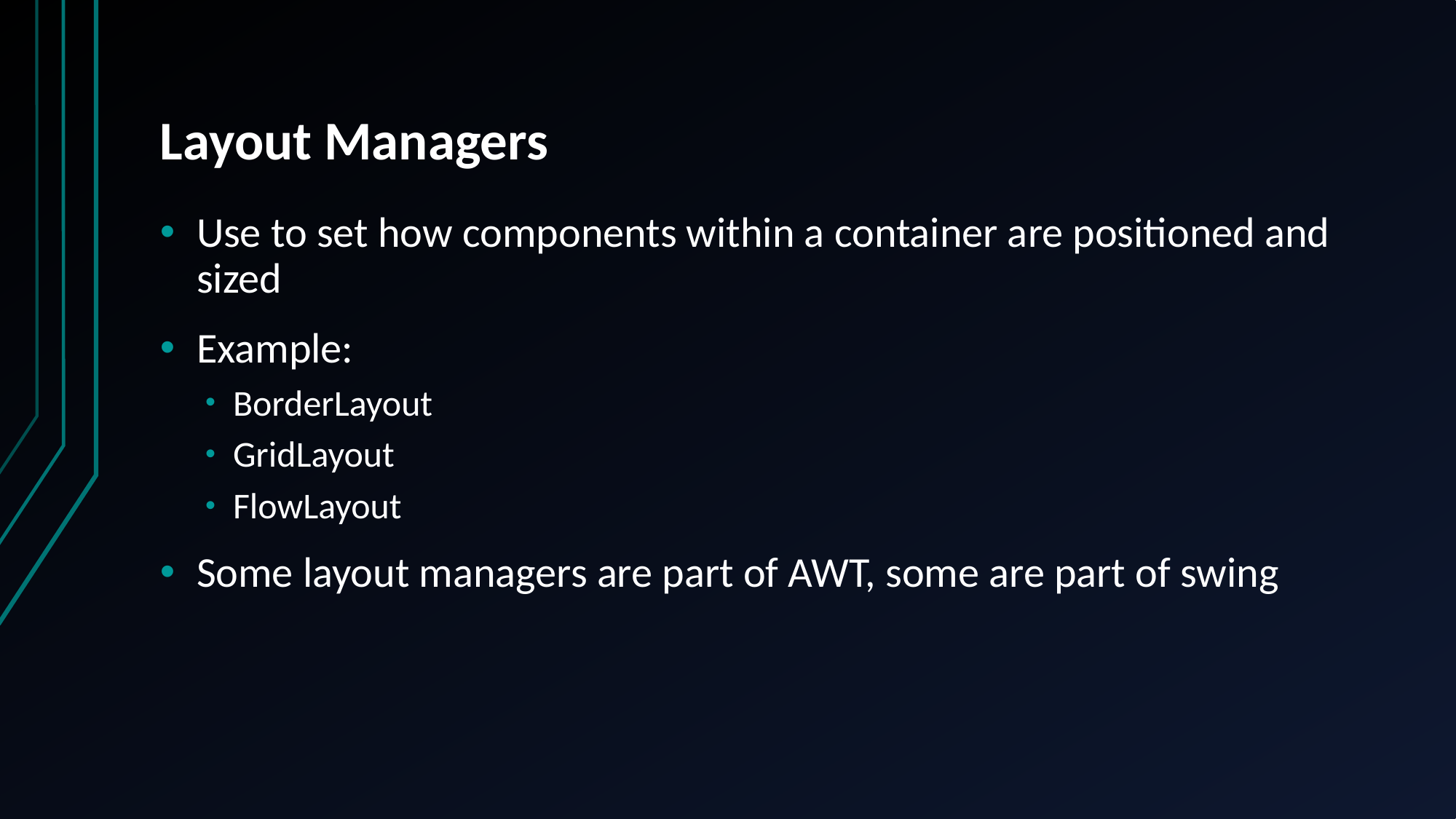

# Layout Managers
Use to set how components within a container are positioned and sized
Example:
BorderLayout
GridLayout
FlowLayout
Some layout managers are part of AWT, some are part of swing